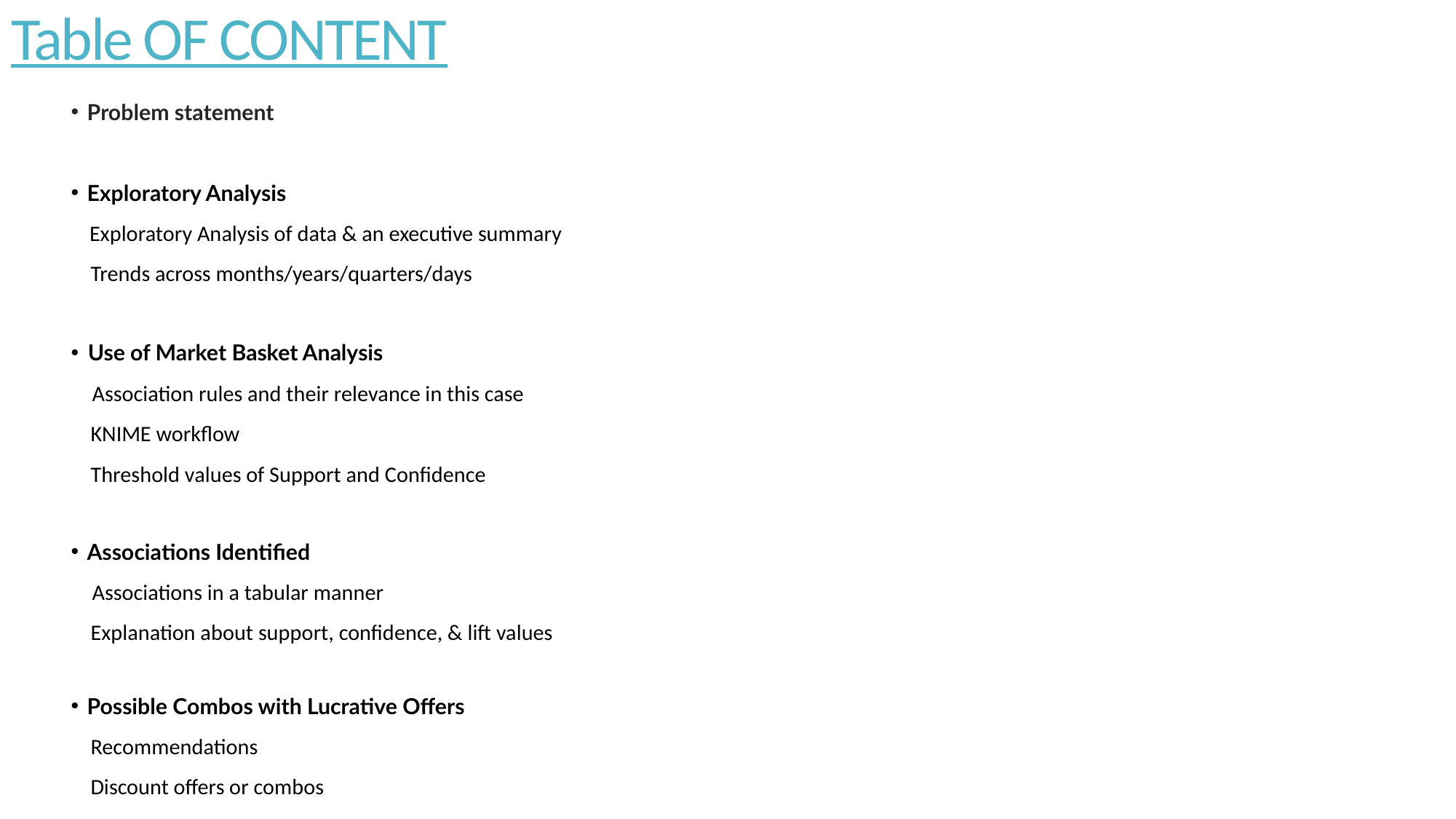

Table OF CONTENT
 Problem statement

 Exploratory Analysis
   Exploratory Analysis of data & an executive summary
    Trends across months/years/quarters/days

 Use of Market Basket Analysis
    Association rules and their relevance in this case
    KNIME workflow
    Threshold values of Support and Confidence

 Associations Identified
    Associations in a tabular manner
    Explanation about support, confidence, & lift values

 Possible Combos with Lucrative Offers
    Recommendations
    Discount offers or combos